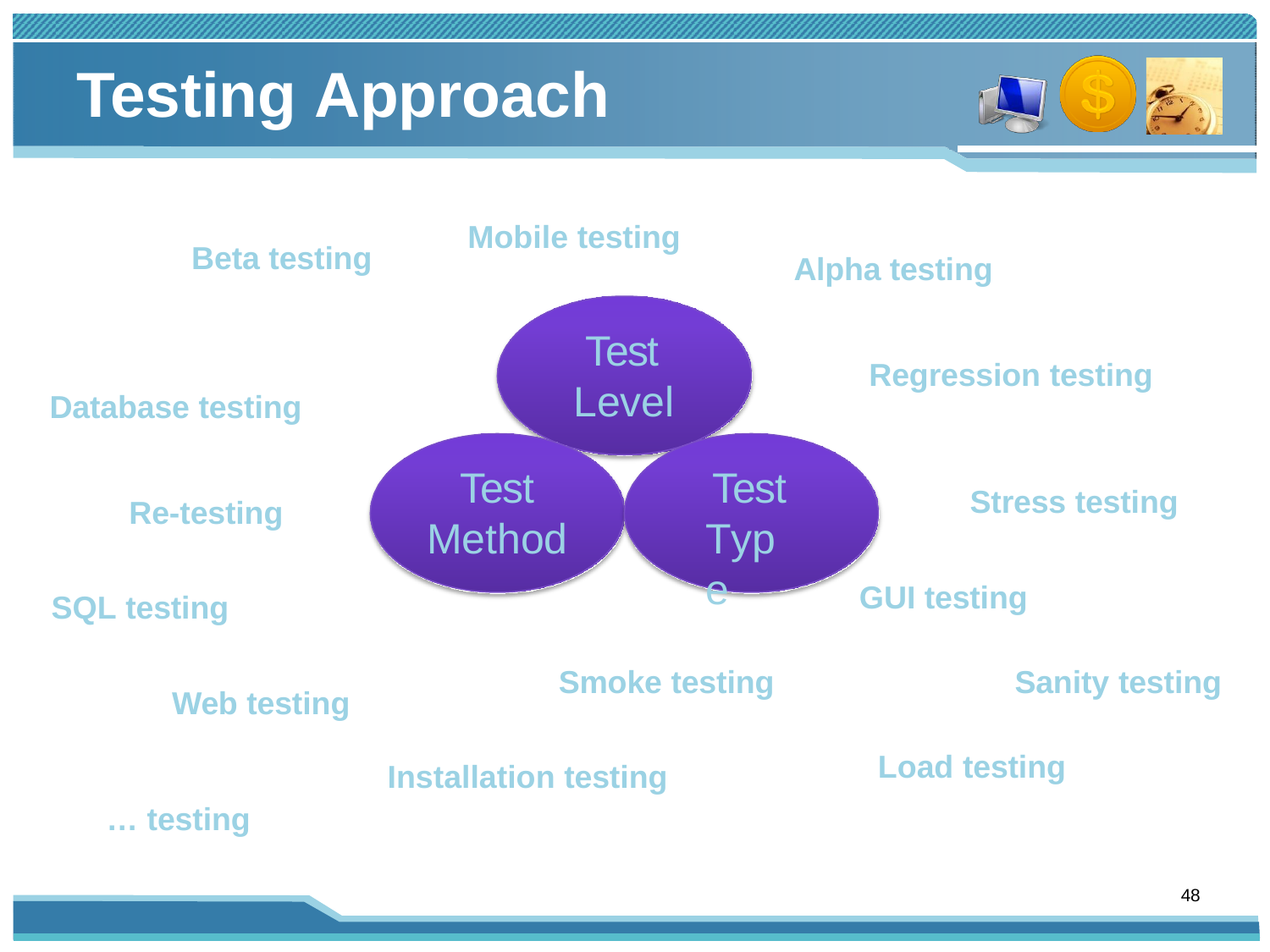

# Testing Approach
Mobile testing
Beta testing
Alpha testing

Test  Level
Regression testing
Database testing

Test
Method
Test
Type
Stress testing
Re-testing
GUI testing
SQL testing
Smoke testing
Sanity testing
Web testing
Load testing
Installation testing
… testing
48